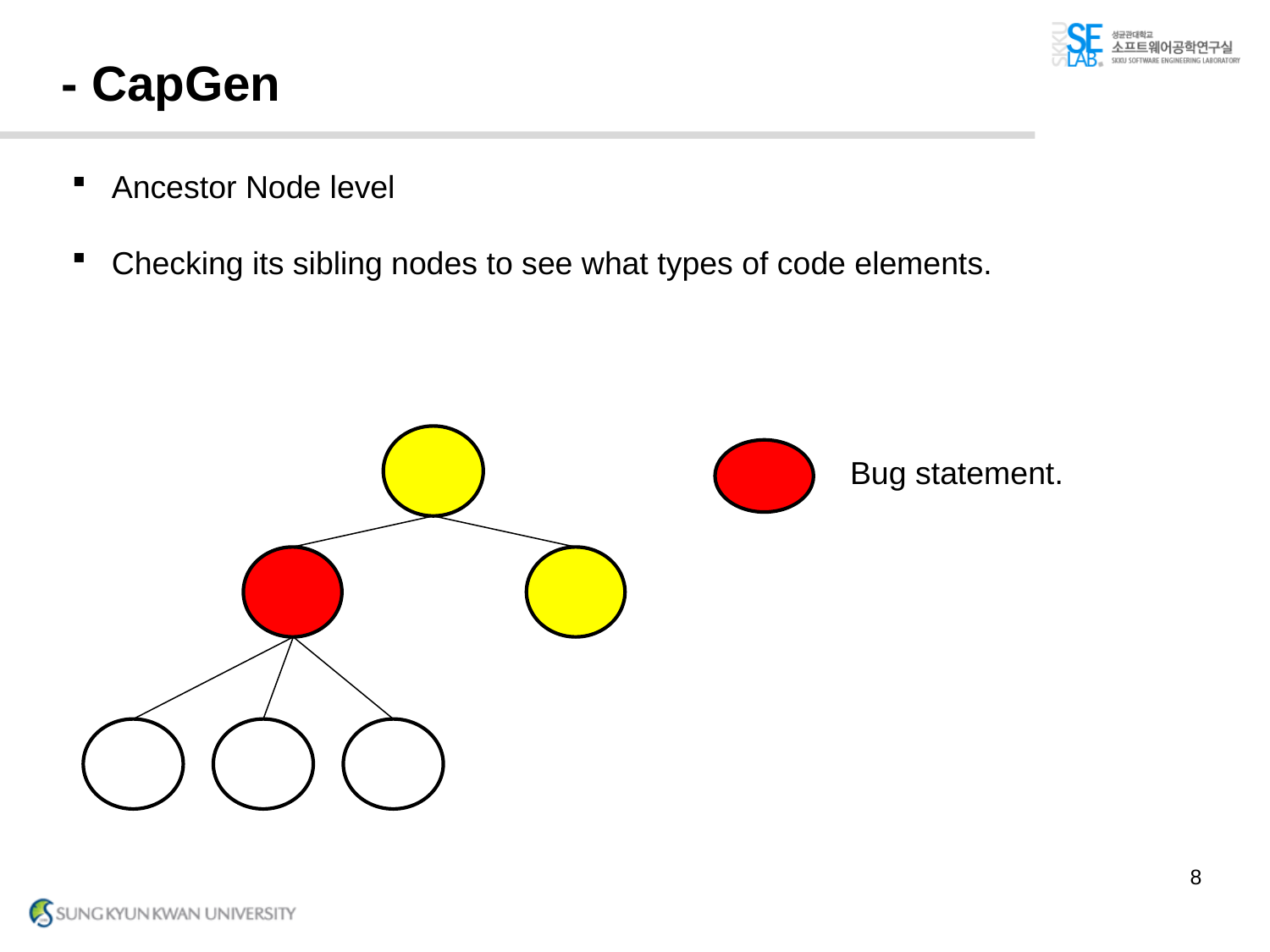

# - CapGen
Ancestor Node level

Checking its sibling nodes to see what types of code elements.

 Bug statement.
8